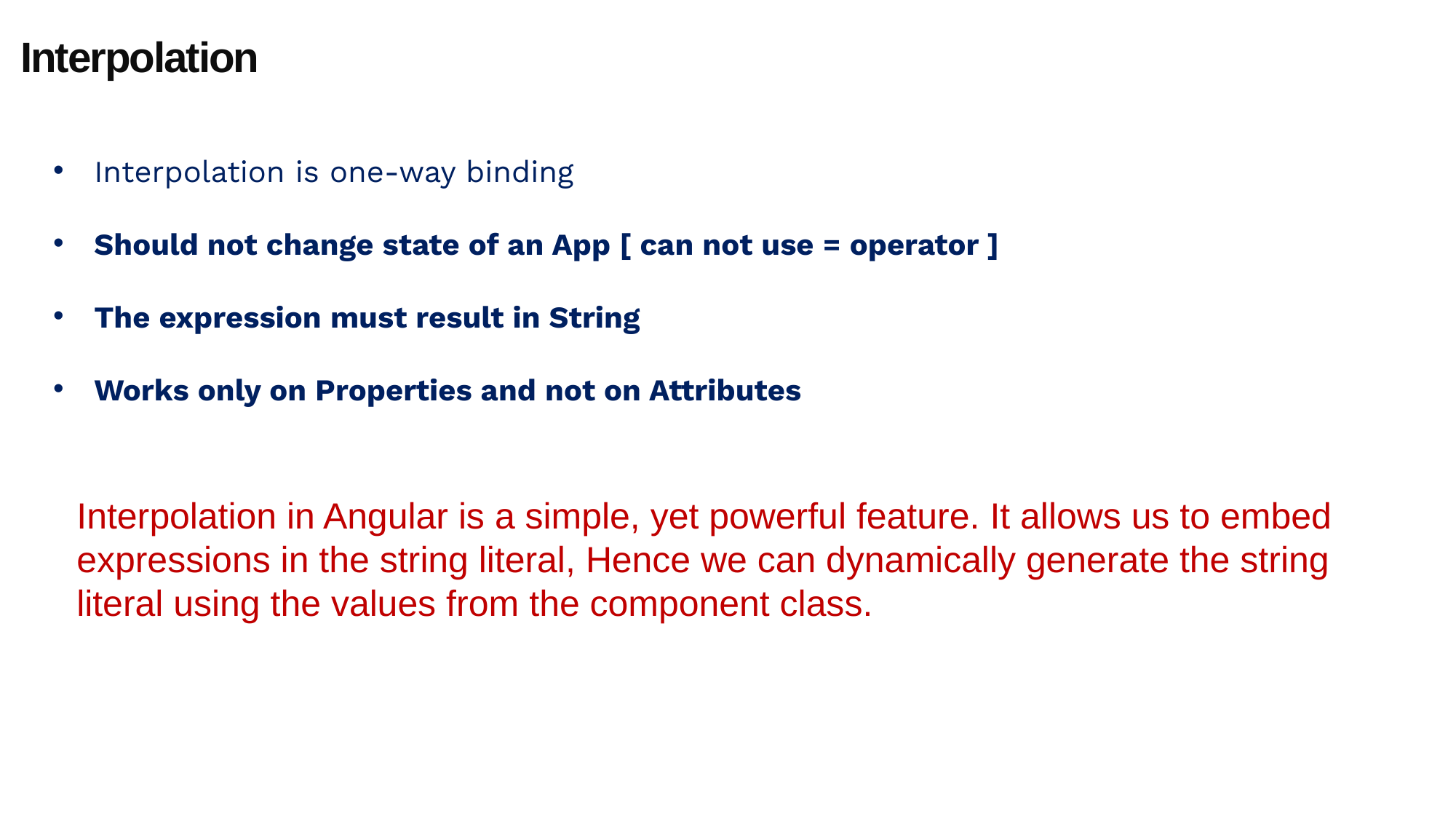

Interpolation
Interpolation is one-way binding

Should not change state of an App [ can not use = operator ]

The expression must result in String

Works only on Properties and not on Attributes
Interpolation in Angular is a simple, yet powerful feature. It allows us to embed expressions in the string literal, Hence we can dynamically generate the string literal using the values from the component class.